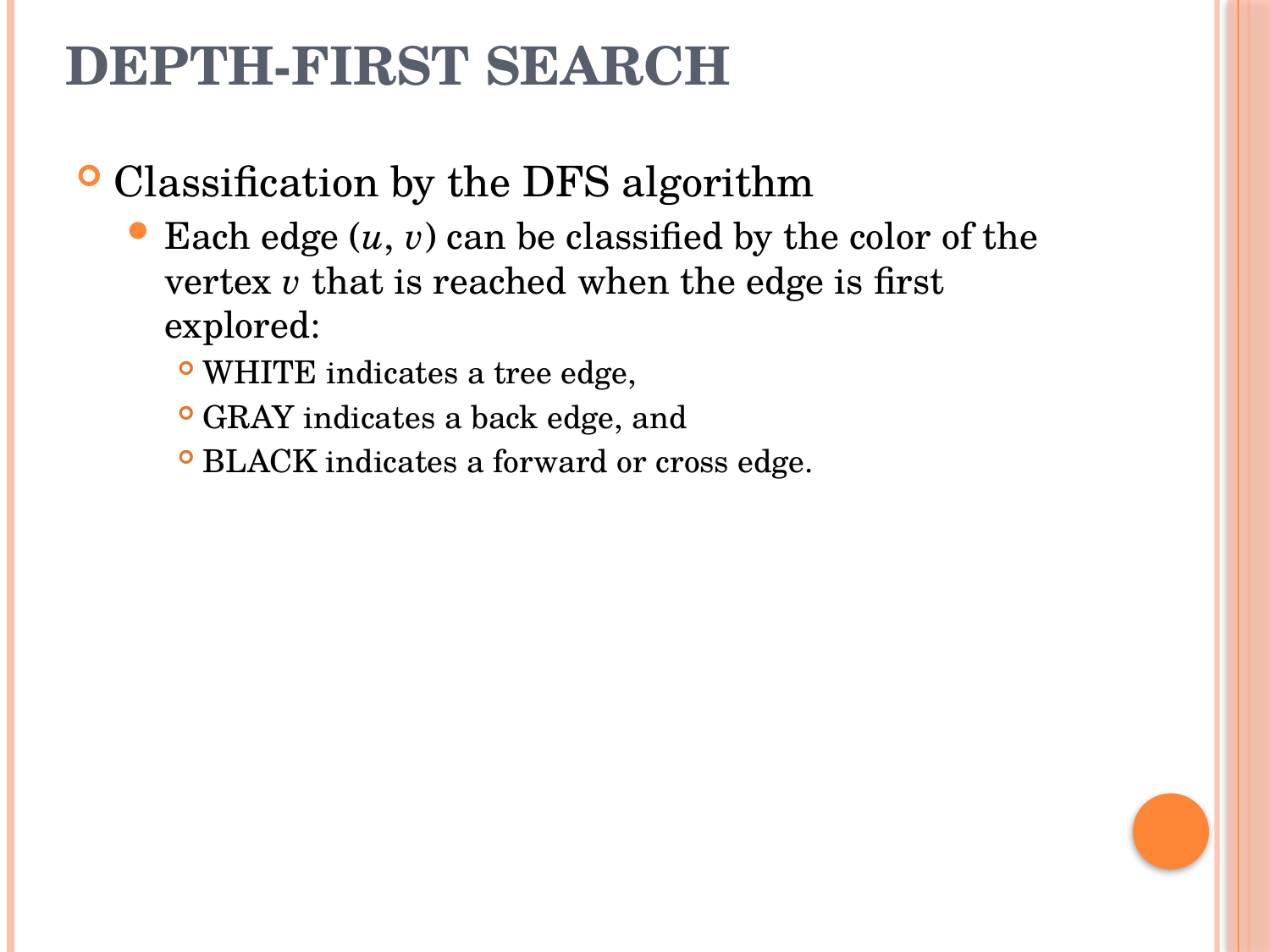

# Depth-first search
Classification by the DFS algorithm
Each edge (u, v) can be classified by the color of the vertex v that is reached when the edge is first explored:
WHITE indicates a tree edge,
GRAY indicates a back edge, and
BLACK indicates a forward or cross edge.